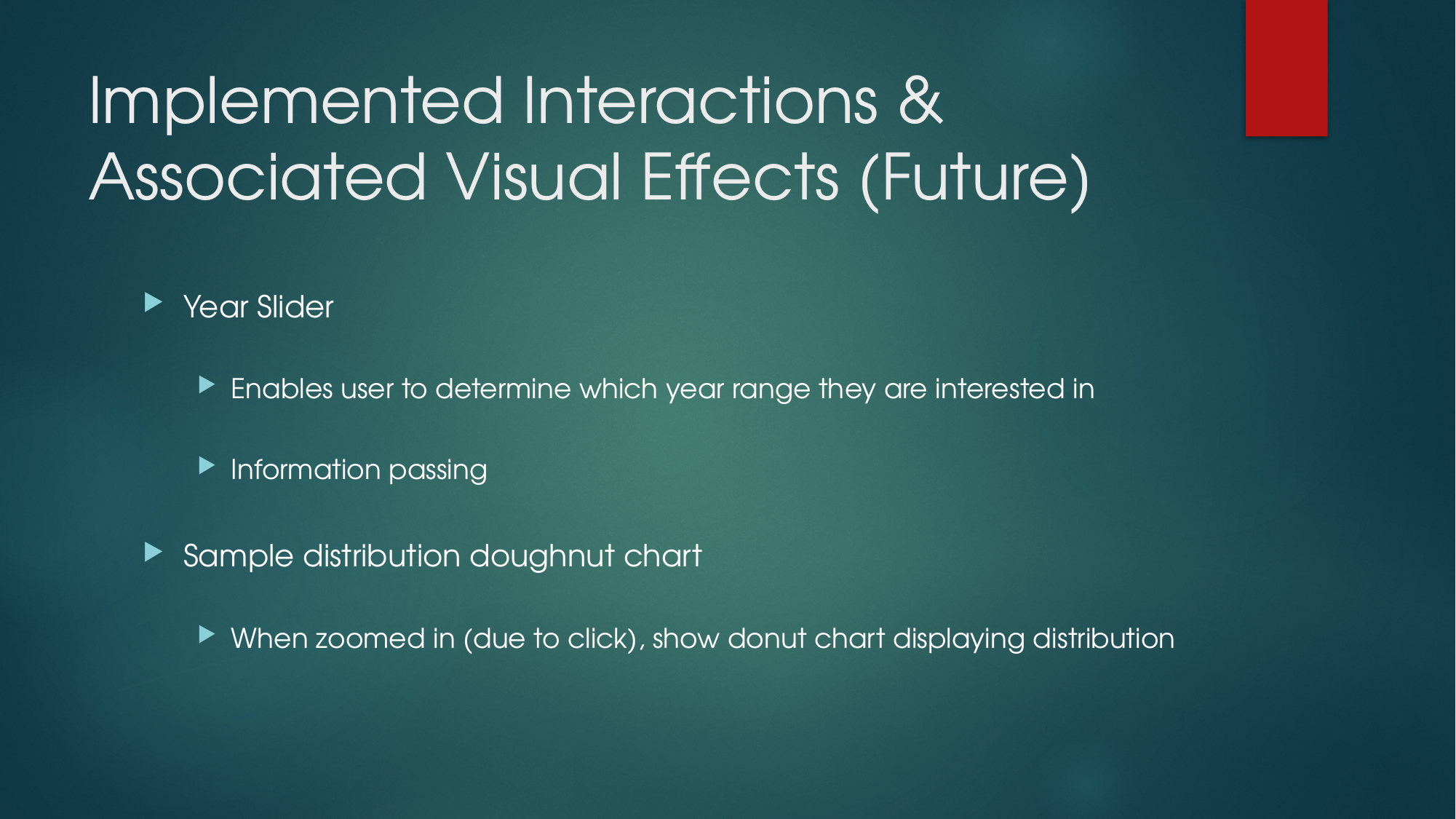

# Implemented Interactions & Associated Visual Effects (Future)
Year Slider
Enables user to determine which year range they are interested in
Information passing
Sample distribution doughnut chart
When zoomed in (due to click), show donut chart displaying distribution